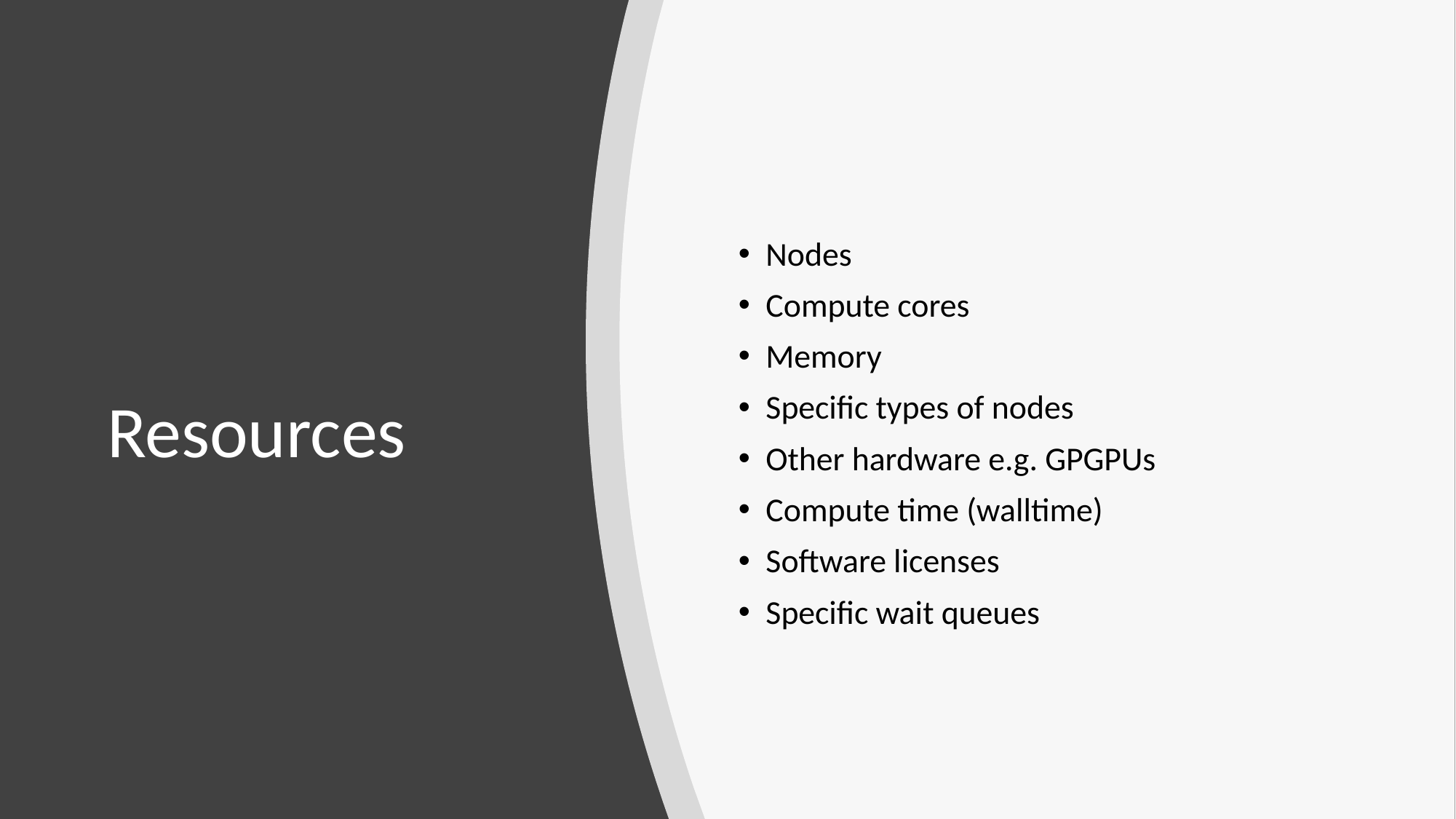

Nodes
Compute cores
Memory
Specific types of nodes
Other hardware e.g. GPGPUs
Compute time (walltime)
Software licenses
Specific wait queues
# Resources